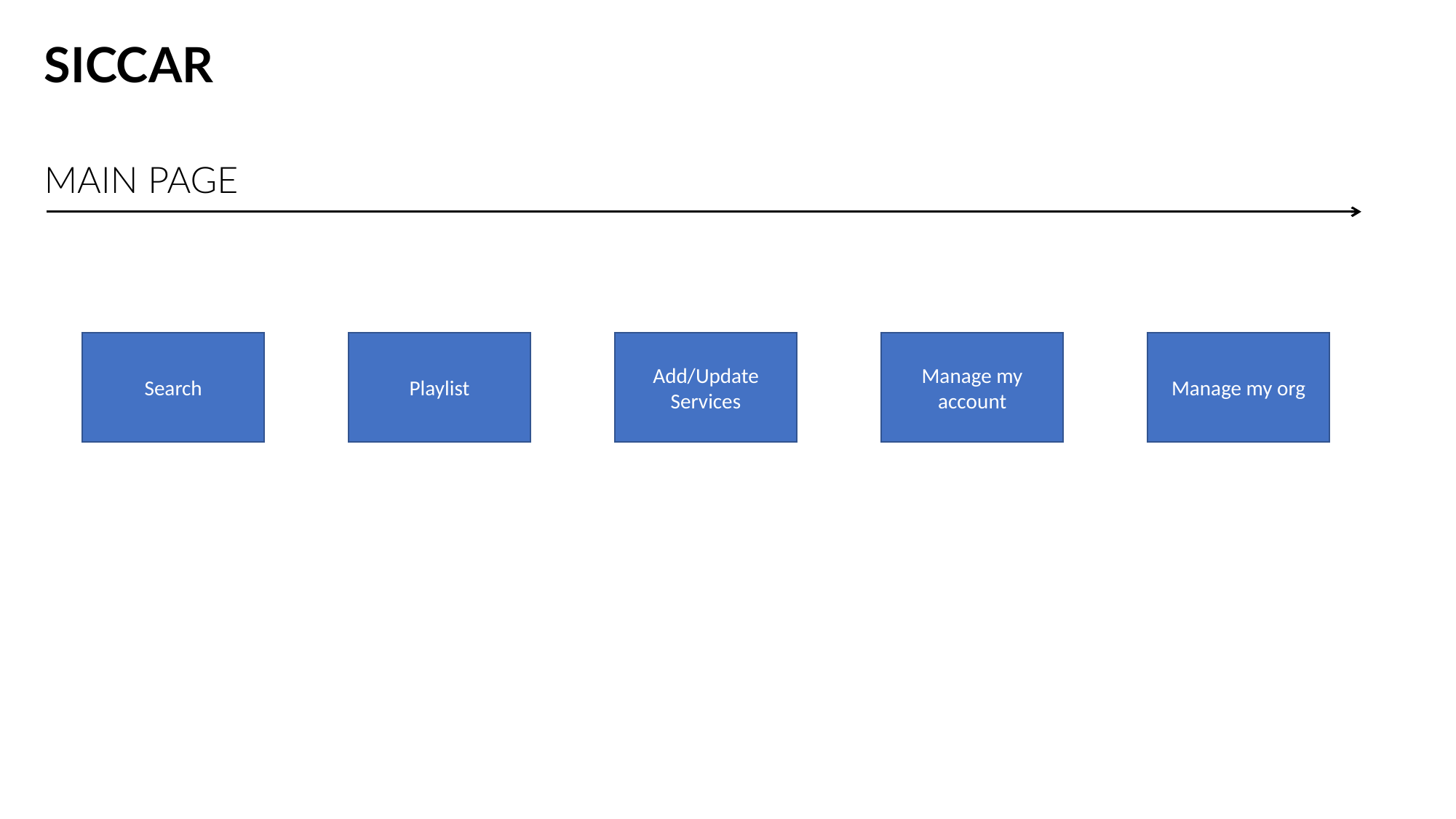

SICCAR
MAIN PAGE
Search
Add/Update Services
Manage my org
Playlist
Manage my account